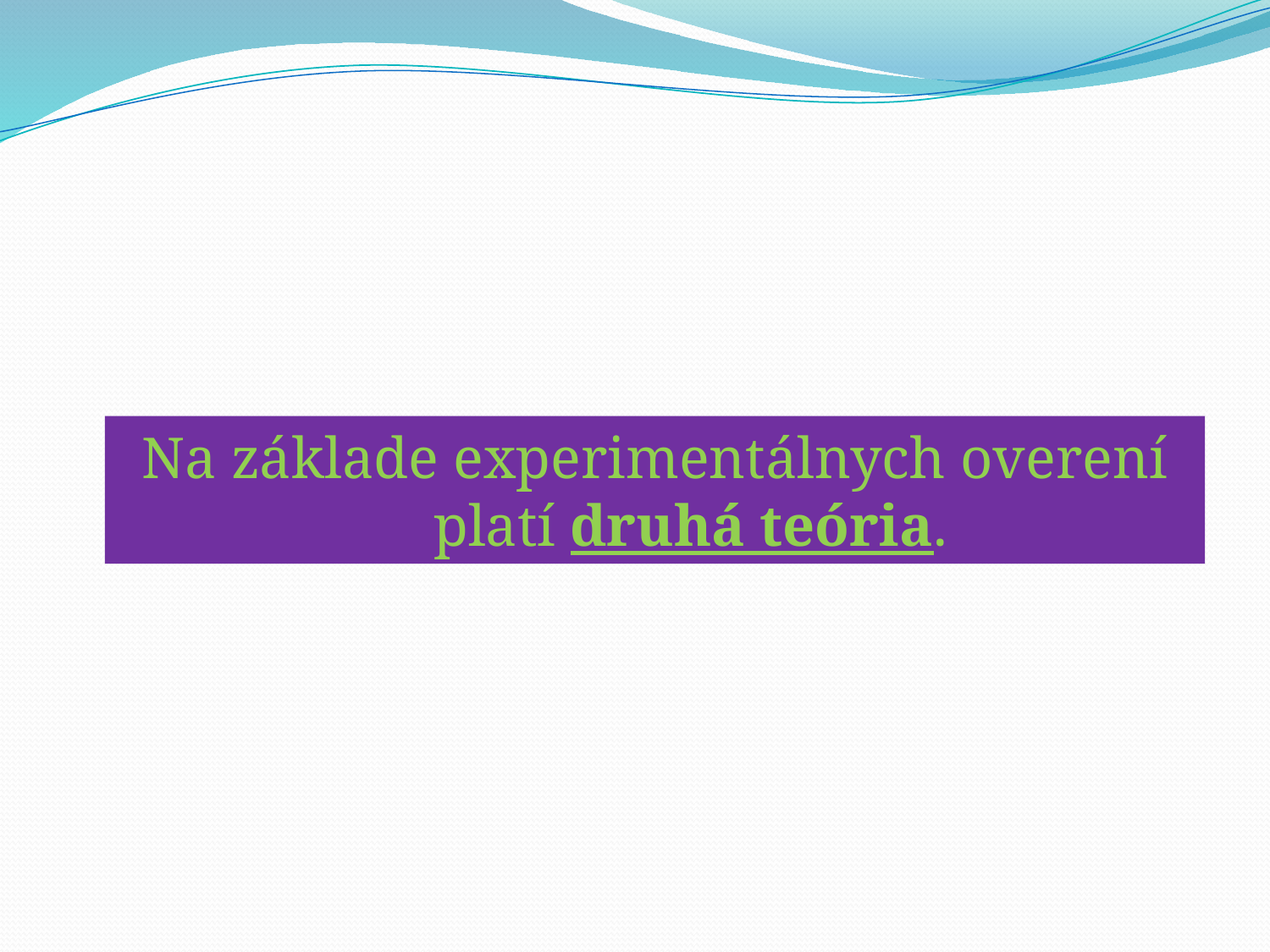

#

Na základe experimentálnych overení platí druhá teória.